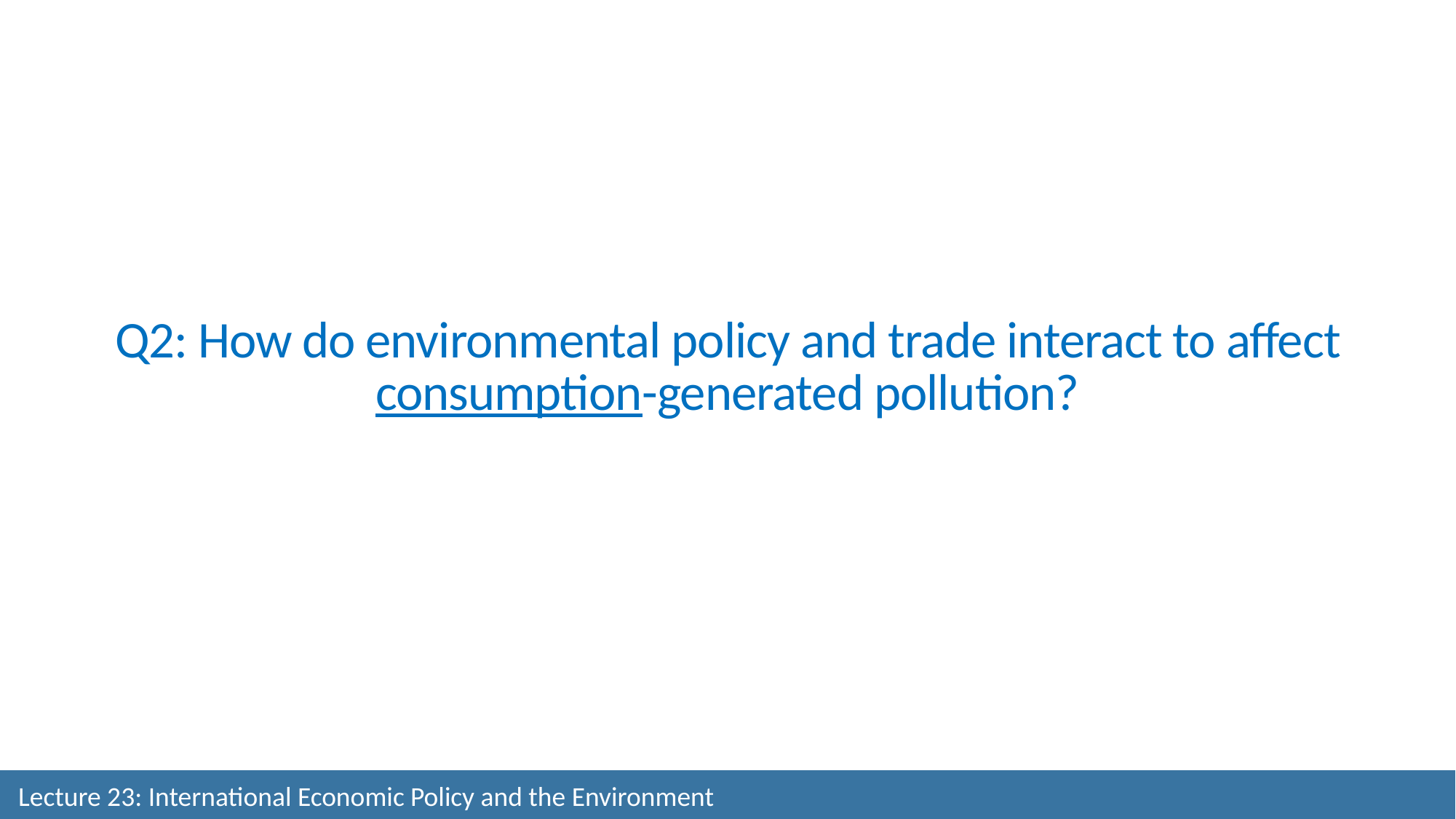

Q2: How do environmental policy and trade interact to affect consumption-generated pollution?